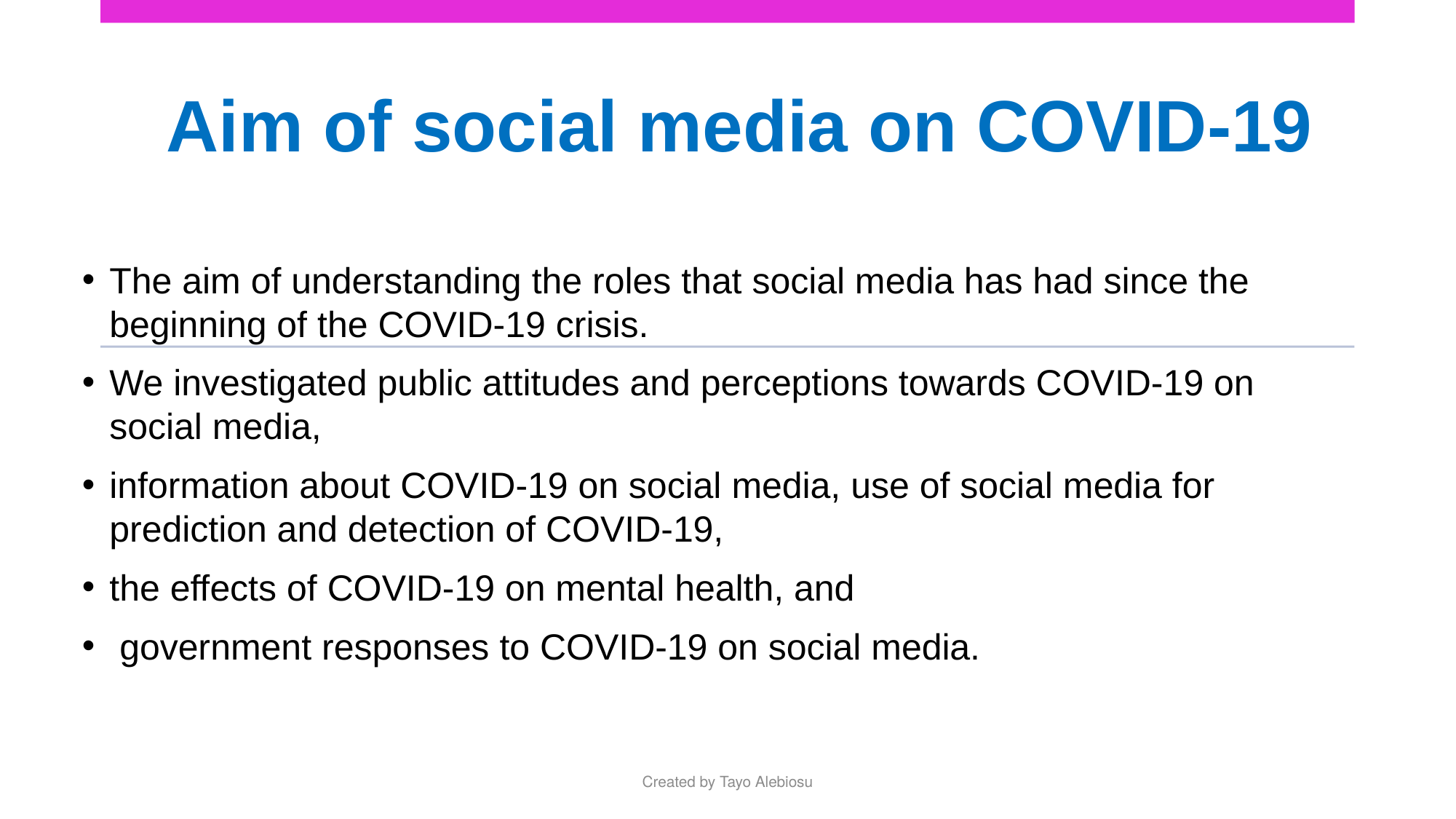

# Aim of social media on COVID-19
The aim of understanding the roles that social media has had since the beginning of the COVID-19 crisis.
We investigated public attitudes and perceptions towards COVID-19 on social media,
information about COVID-19 on social media, use of social media for prediction and detection of COVID-19,
the effects of COVID-19 on mental health, and
 government responses to COVID-19 on social media.

Created by Tayo Alebiosu